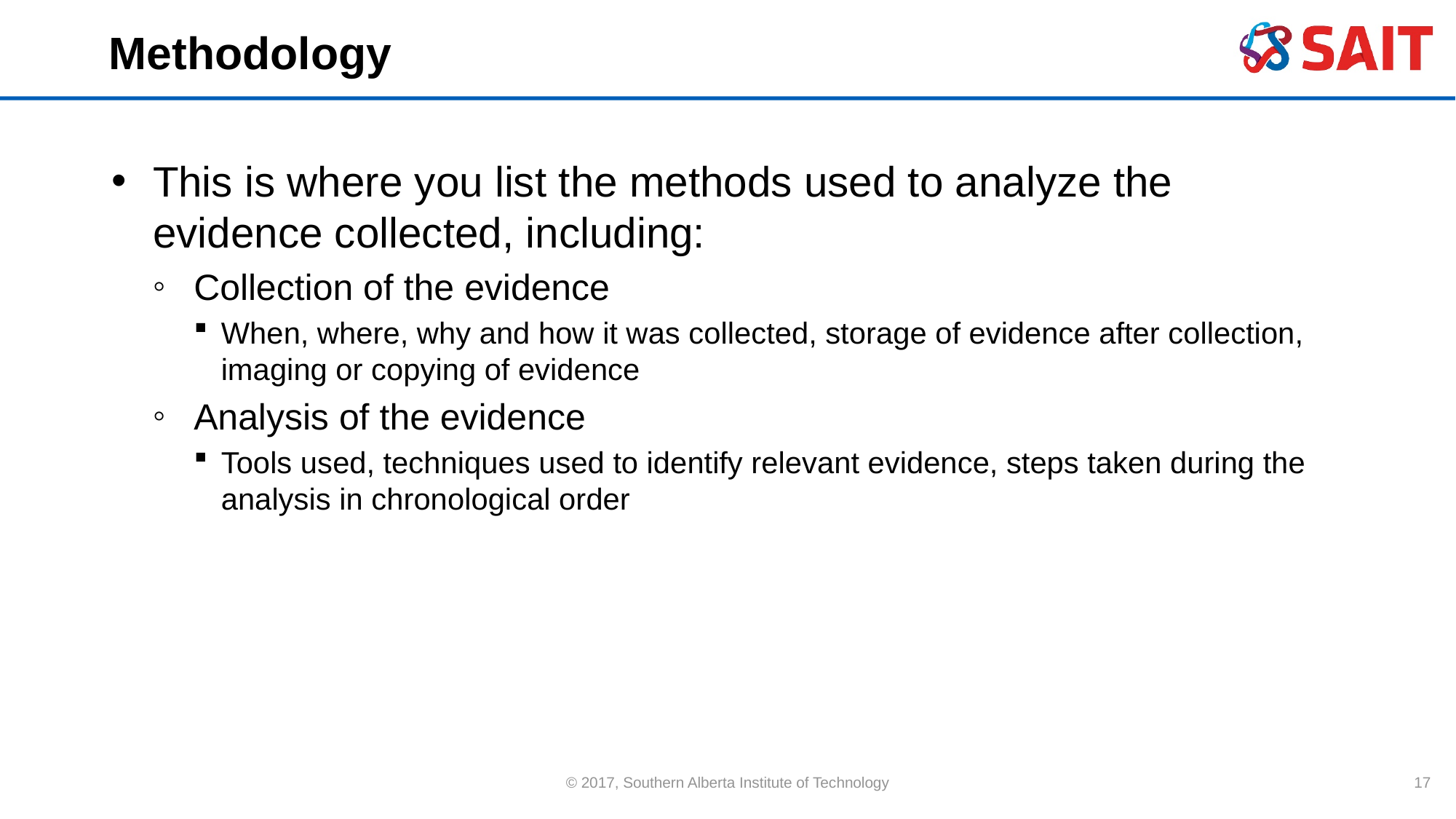

# Methodology
This is where you list the methods used to analyze the evidence collected, including:
Collection of the evidence
When, where, why and how it was collected, storage of evidence after collection, imaging or copying of evidence
Analysis of the evidence
Tools used, techniques used to identify relevant evidence, steps taken during the analysis in chronological order